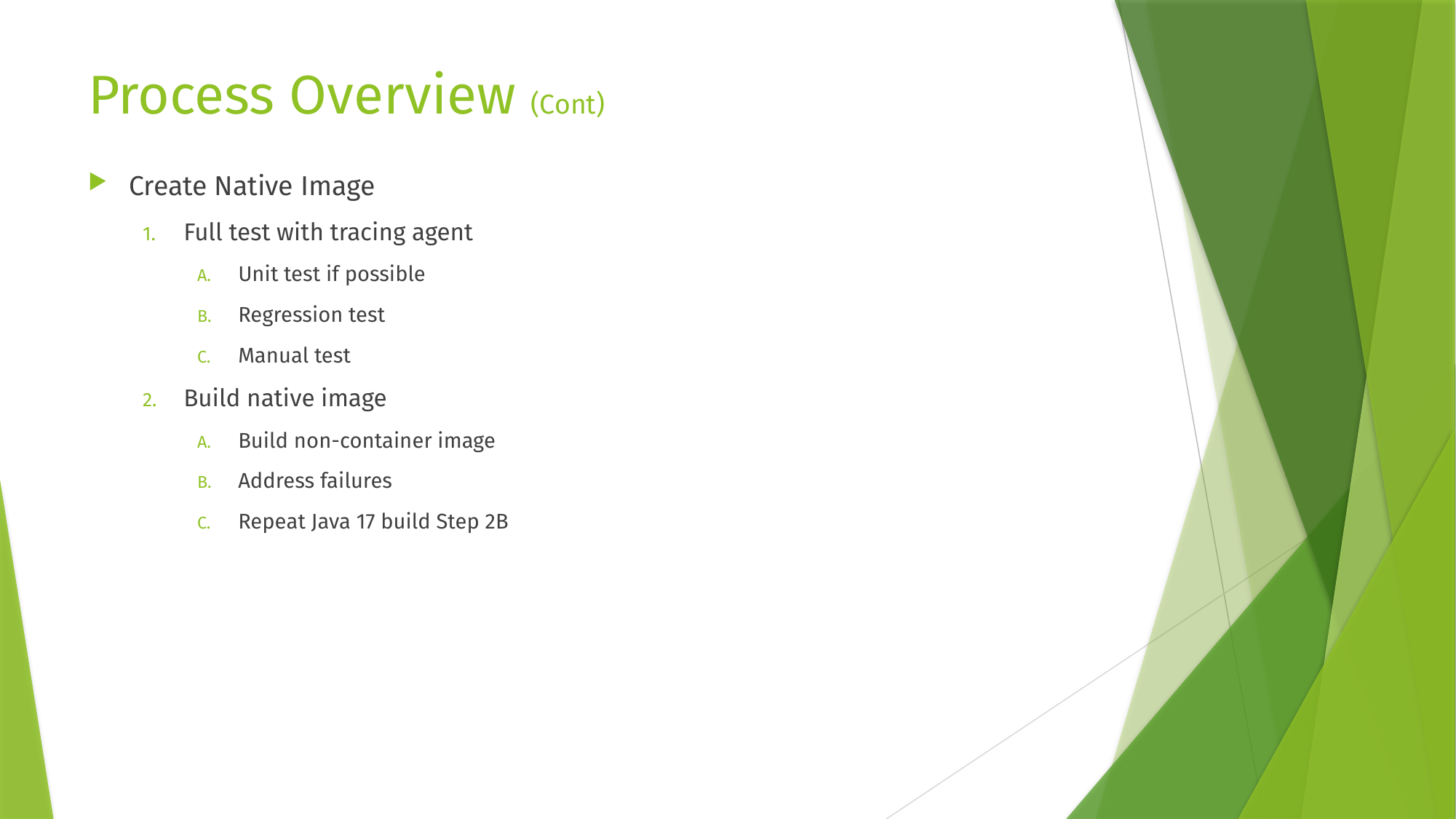

# Process Overview (Cont)
Create Native Image
Full test with tracing agent
Unit test if possible
Regression test
Manual test
Build native image
Build non-container image
Address failures
Repeat Java 17 build Step 2B